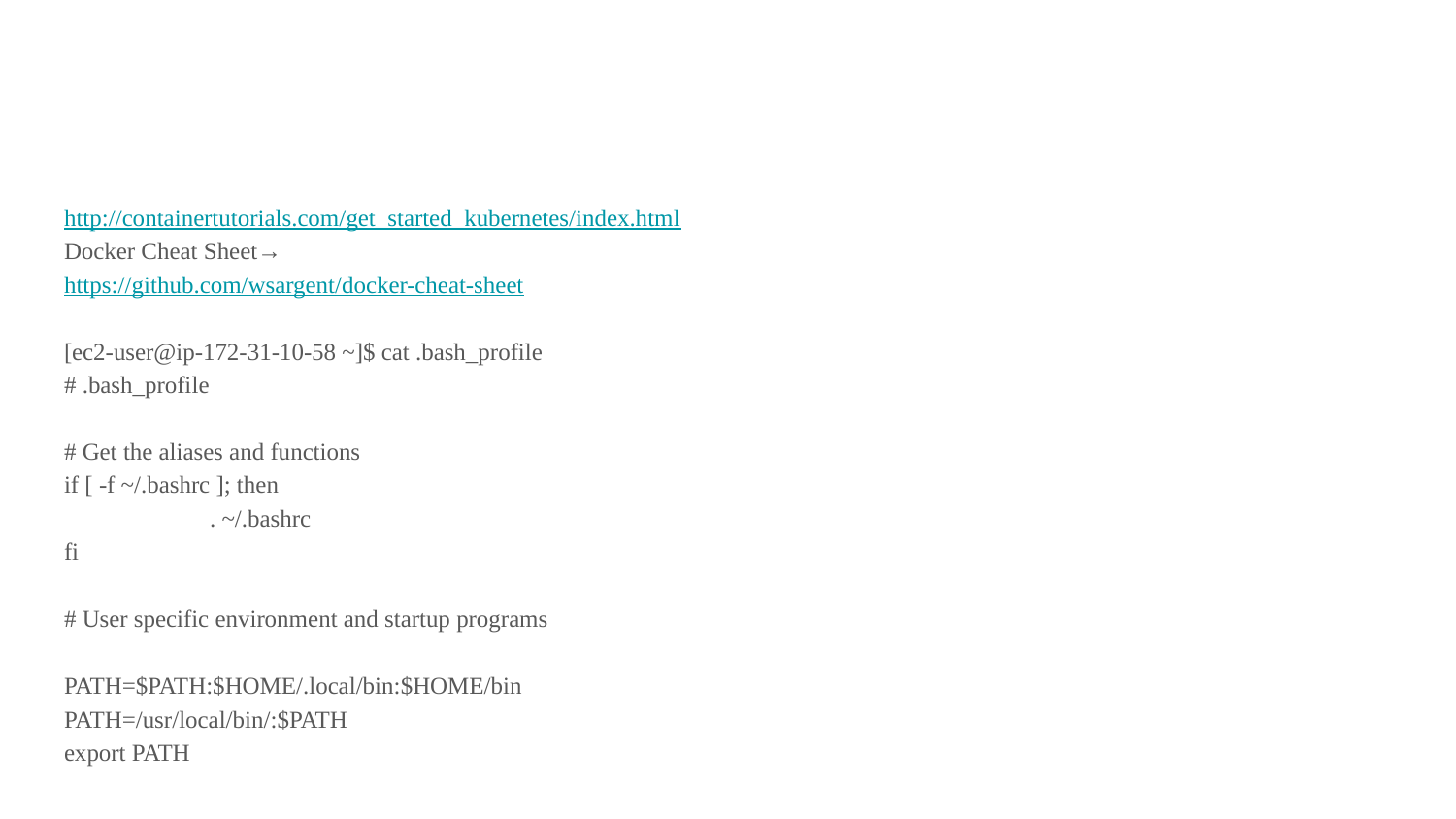

#
http://containertutorials.com/get_started_kubernetes/index.html
Docker Cheat Sheet→
https://github.com/wsargent/docker-cheat-sheet

[ec2-user@ip-172-31-10-58 ~]$ cat .bash_profile
# .bash_profile

# Get the aliases and functions
if [ -f ~/.bashrc ]; then
	. ~/.bashrc
fi

# User specific environment and startup programs

PATH=$PATH:$HOME/.local/bin:$HOME/bin
PATH=/usr/local/bin/:$PATH
export PATH